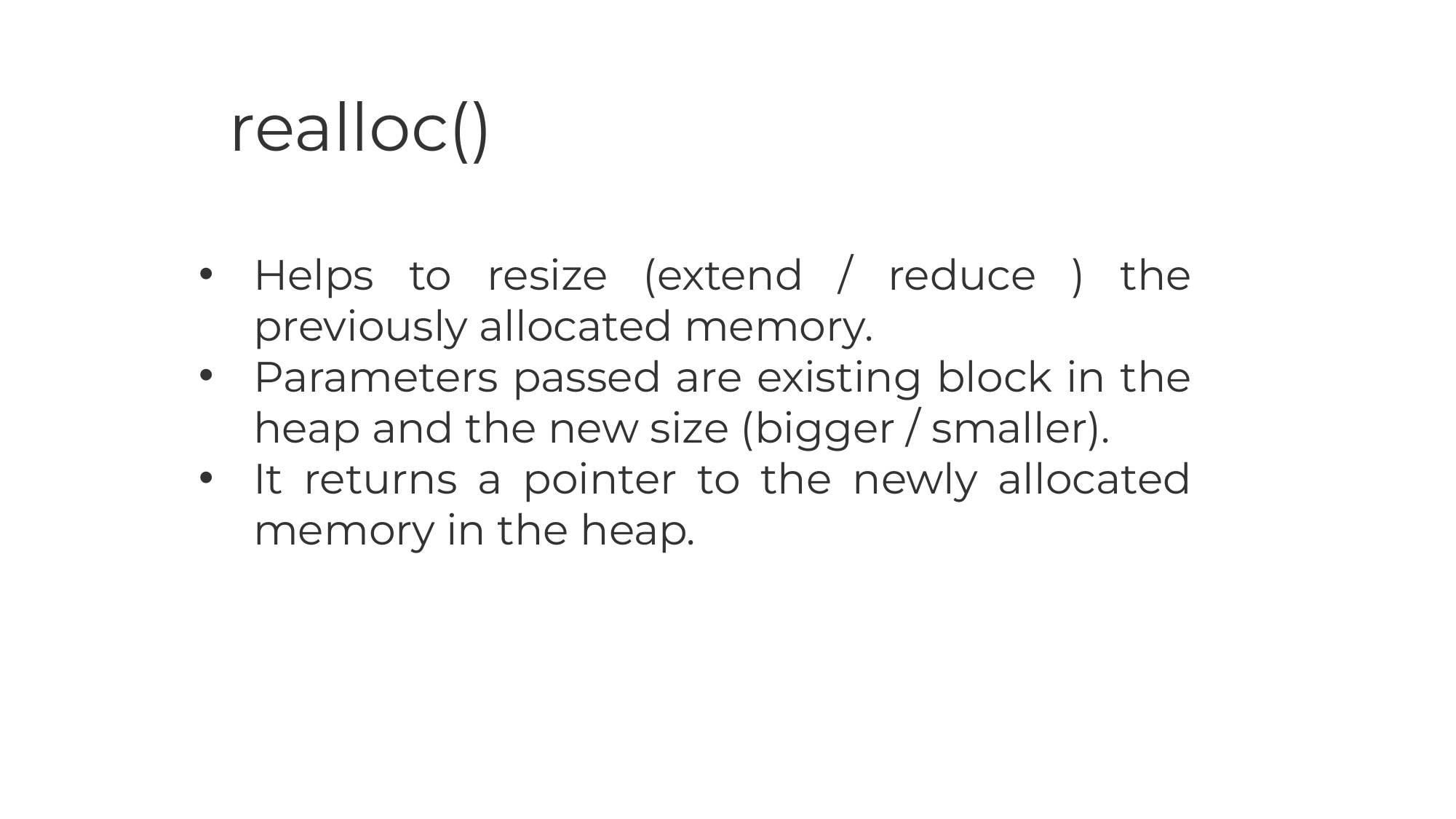

realloc()
Helps to resize (extend / reduce ) the previously allocated memory.
Parameters passed are existing block in the heap and the new size (bigger / smaller).
It returns a pointer to the newly allocated memory in the heap.